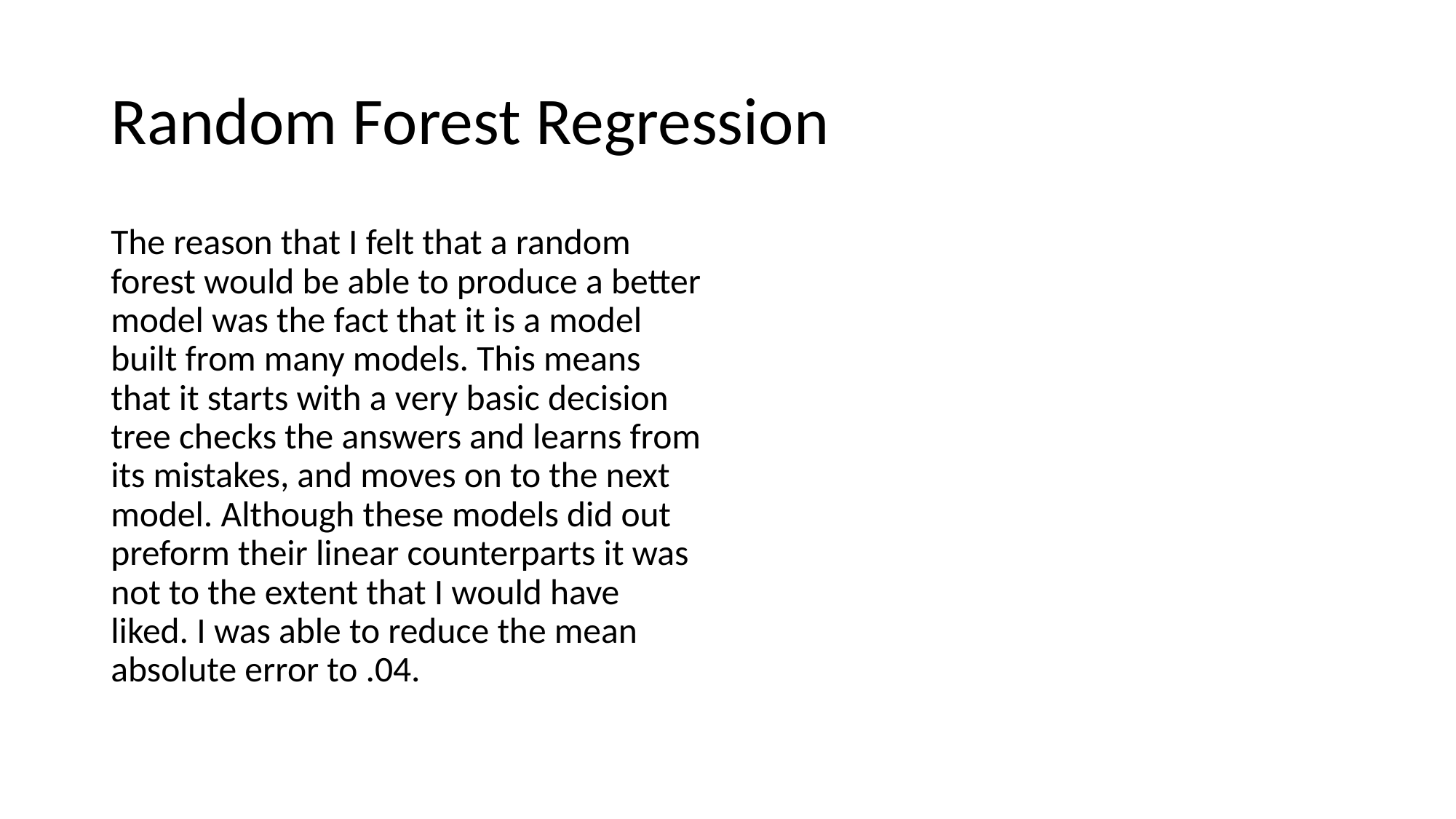

# Random Forest Regression
The reason that I felt that a random forest would be able to produce a better model was the fact that it is a model built from many models. This means that it starts with a very basic decision tree checks the answers and learns from its mistakes, and moves on to the next model. Although these models did out preform their linear counterparts it was not to the extent that I would have liked. I was able to reduce the mean absolute error to .04.